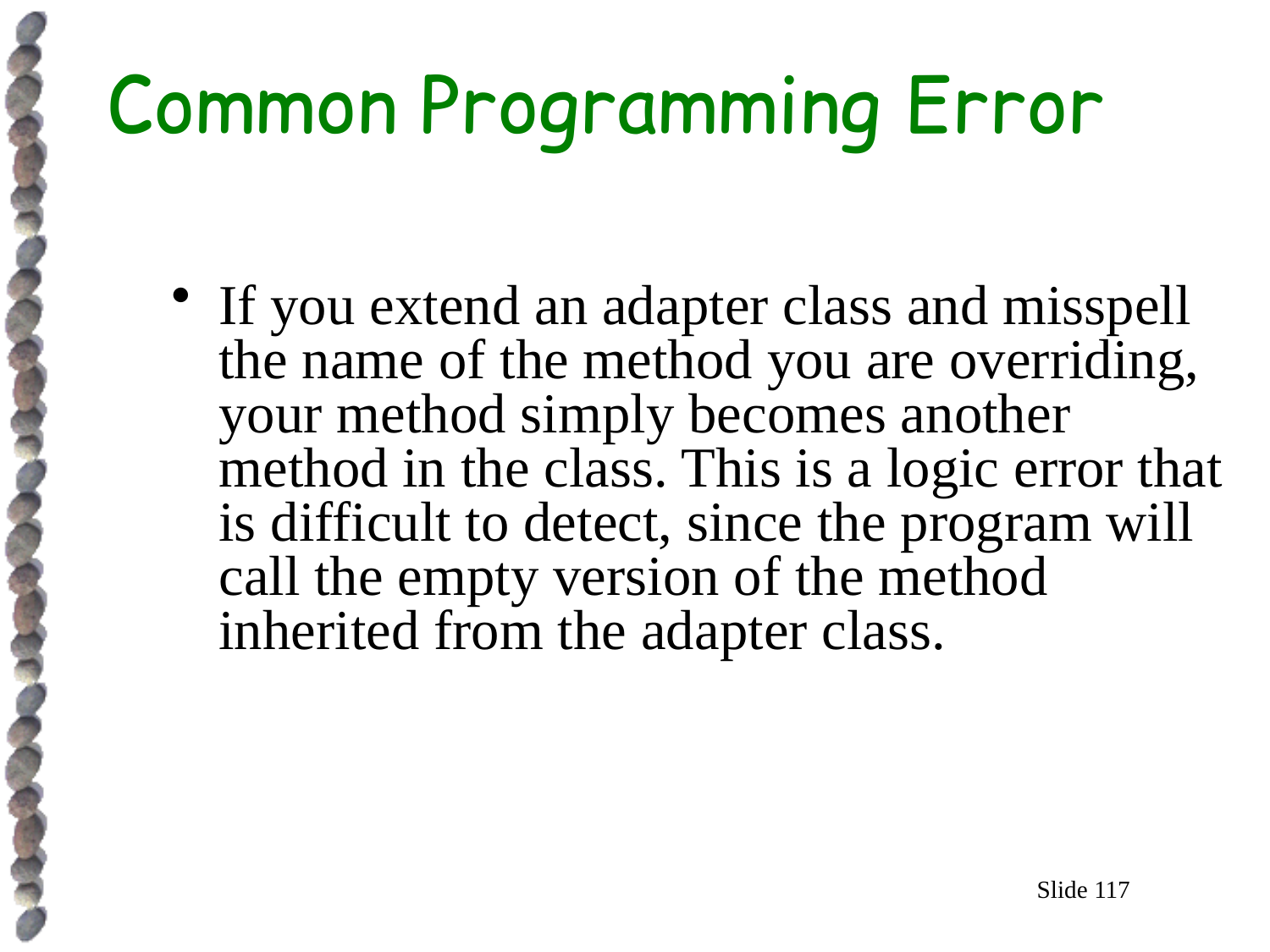

# Common Programming Error
If you extend an adapter class and misspell the name of the method you are overriding, your method simply becomes another method in the class. This is a logic error that is difficult to detect, since the program will call the empty version of the method inherited from the adapter class.
Slide 117